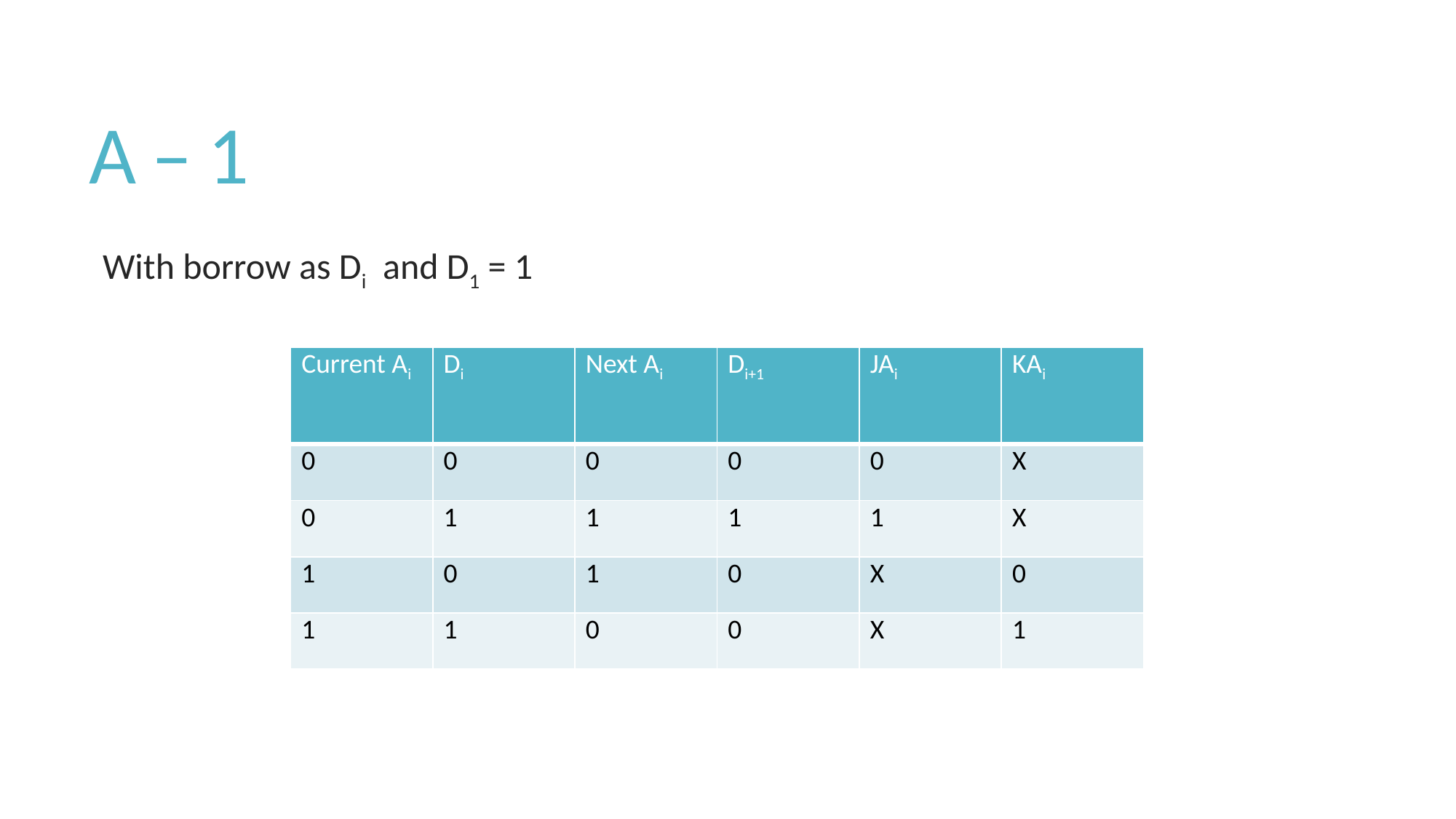

# A – 1
With borrow as Di  and D1 = 1
| Current Ai | Di | Next Ai | Di+1 | JAi | KAi |
| --- | --- | --- | --- | --- | --- |
| 0 | 0 | 0 | 0 | 0 | X |
| 0 | 1 | 1 | 1 | 1 | X |
| 1 | 0 | 1 | 0 | X | 0 |
| 1 | 1 | 0 | 0 | X | 1 |